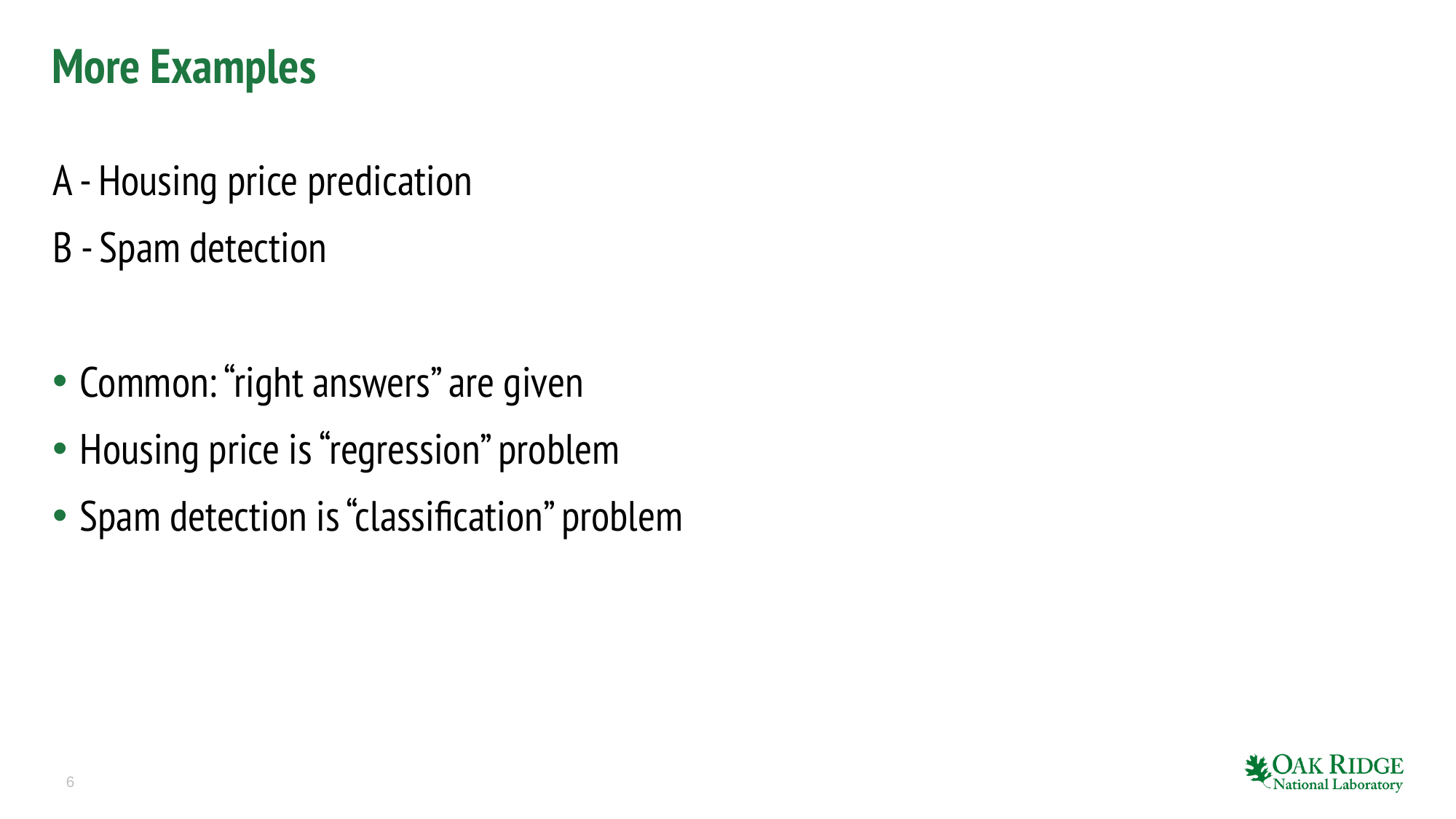

# More Examples
A - Housing price predication
B - Spam detection

Common: “right answers” are given
Housing price is “regression” problem
Spam detection is “classification” problem